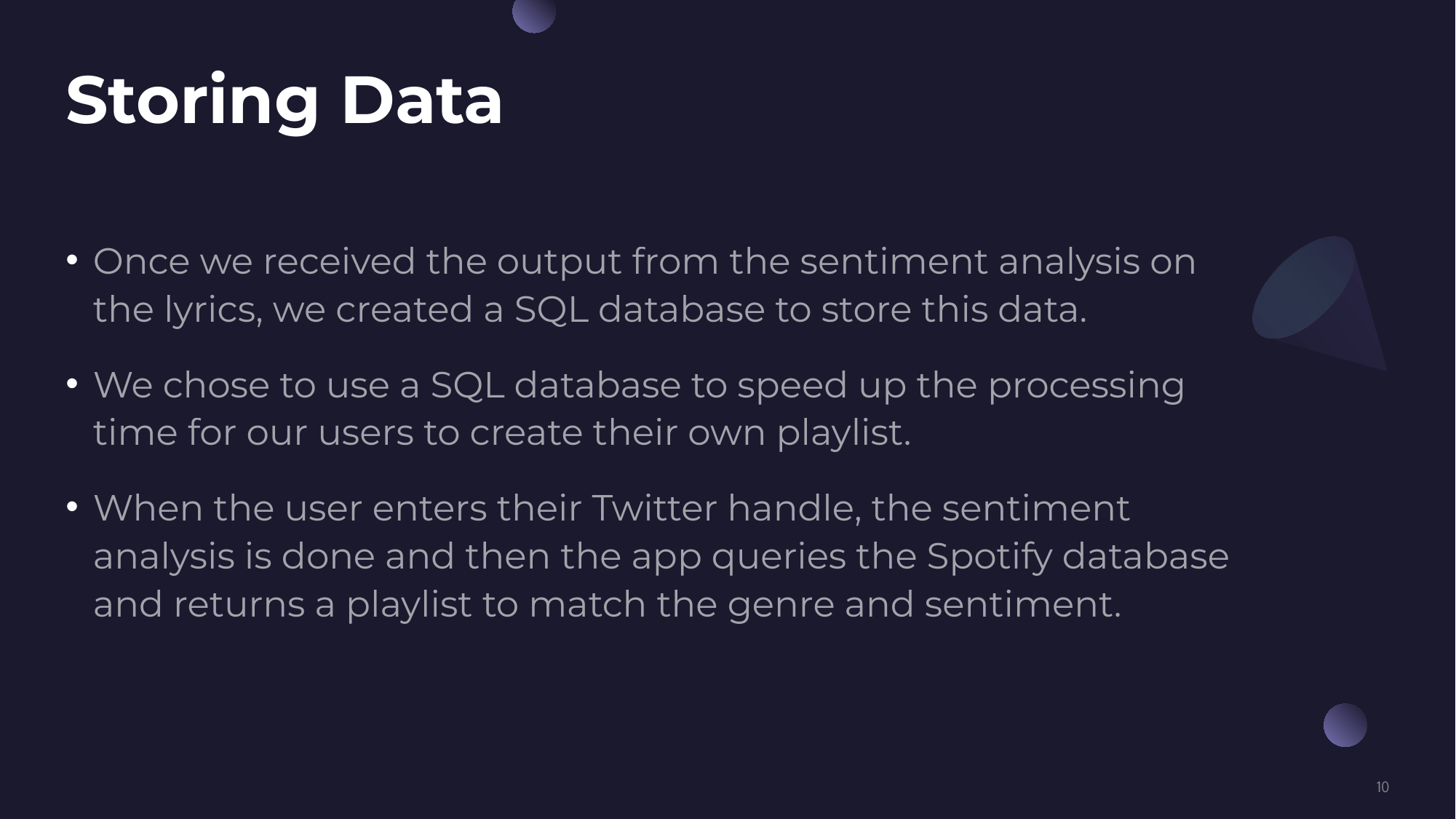

# Storing Data
Once we received the output from the sentiment analysis on the lyrics, we created a SQL database to store this data.
We chose to use a SQL database to speed up the processing time for our users to create their own playlist.
When the user enters their Twitter handle, the sentiment analysis is done and then the app queries the Spotify database  and returns a playlist to match the genre and sentiment.

10